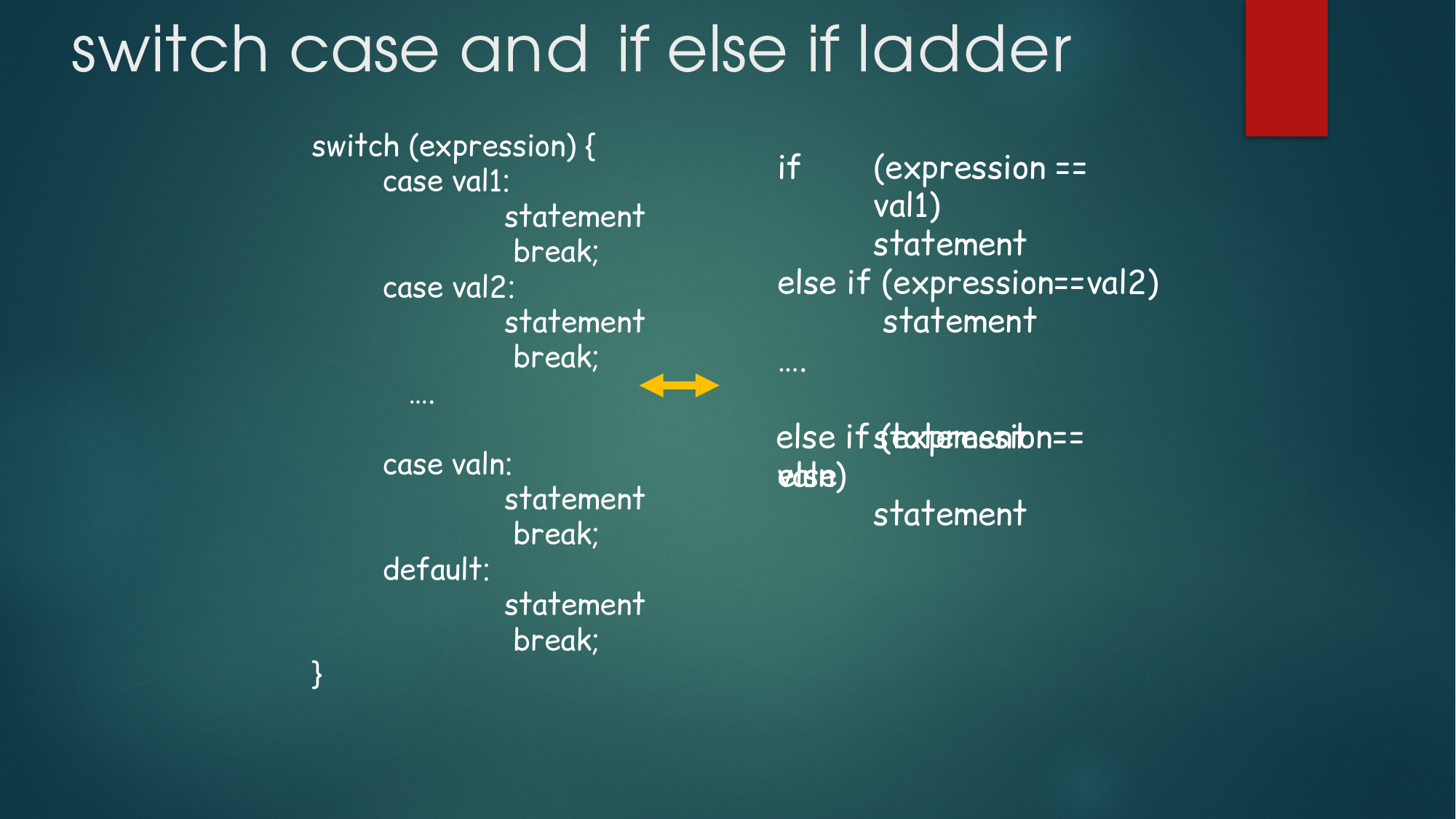

# switch case and	if else if ladder
switch (expression) {
if	(expression == val1)  statement
else if (expression==val2)  statement
….
else if (expression== valn)
case val1:
statement  break;
case val2:
statement  break;
….

statement
statement
case valn:
statement  break;
default:
statement  break;
else
}